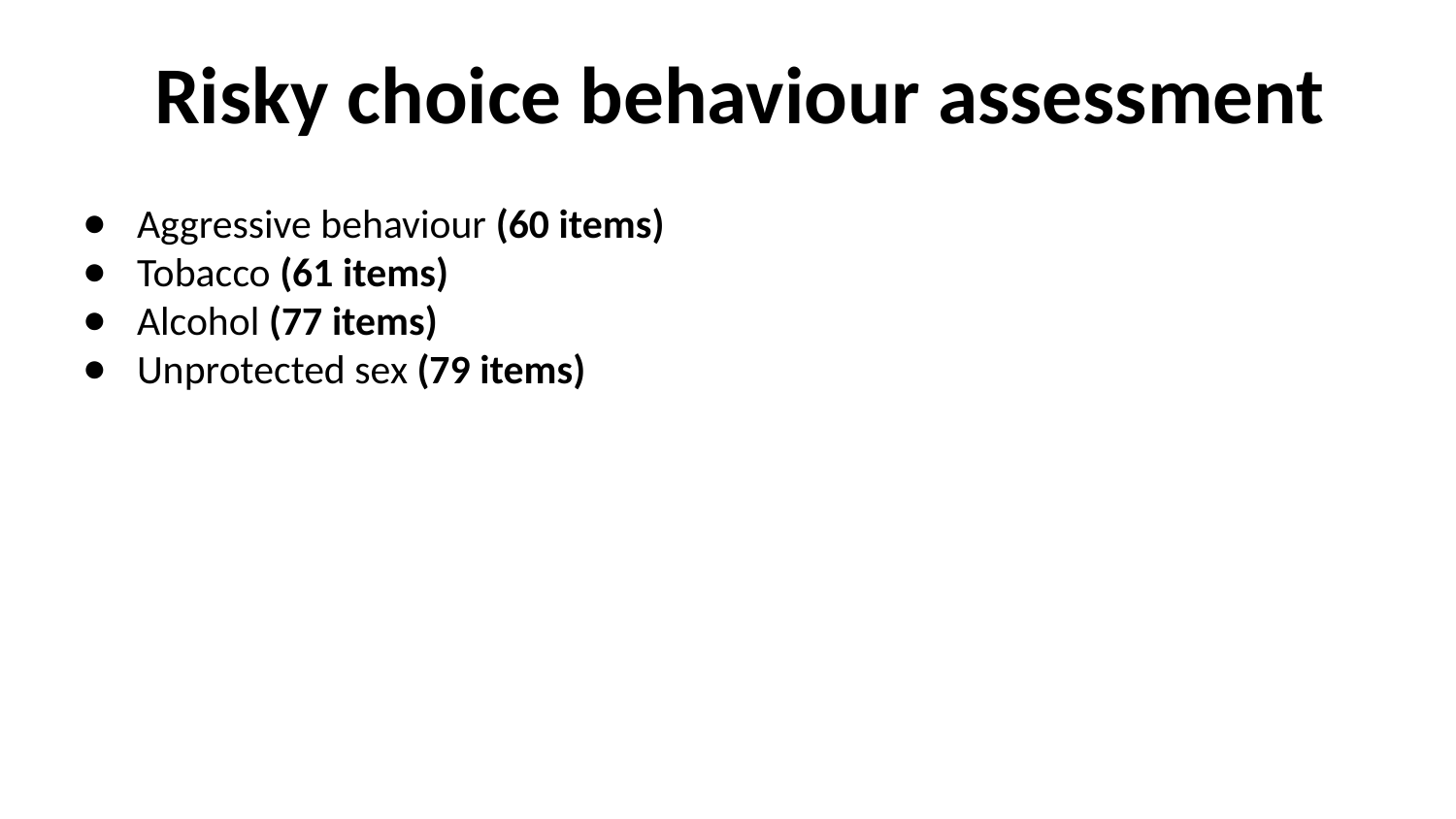

# Risky choice behaviour assessment
Aggressive behaviour (60 items)
Tobacco (61 items)
Alcohol (77 items)
Unprotected sex (79 items)